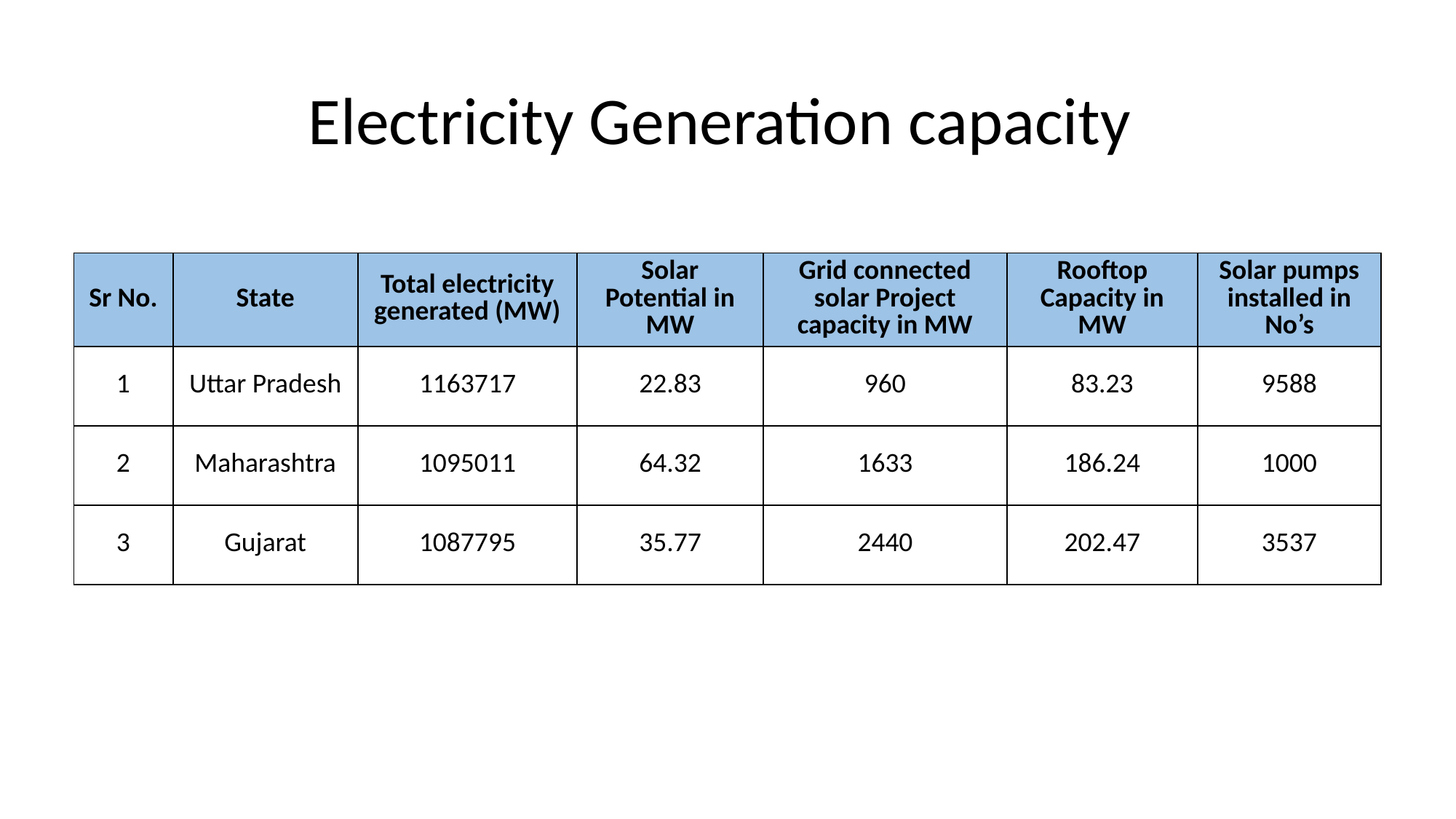

# Electricity Generation capacity
| Sr No. | State | Total electricity generated (MW) | Solar Potential in MW | Grid connected solar Project capacity in MW | Rooftop Capacity in MW | Solar pumps installed in No’s |
| --- | --- | --- | --- | --- | --- | --- |
| 1 | Uttar Pradesh | 1163717 | 22.83 | 960 | 83.23 | 9588 |
| 2 | Maharashtra | 1095011 | 64.32 | 1633 | 186.24 | 1000 |
| 3 | Gujarat | 1087795 | 35.77 | 2440 | 202.47 | 3537 |